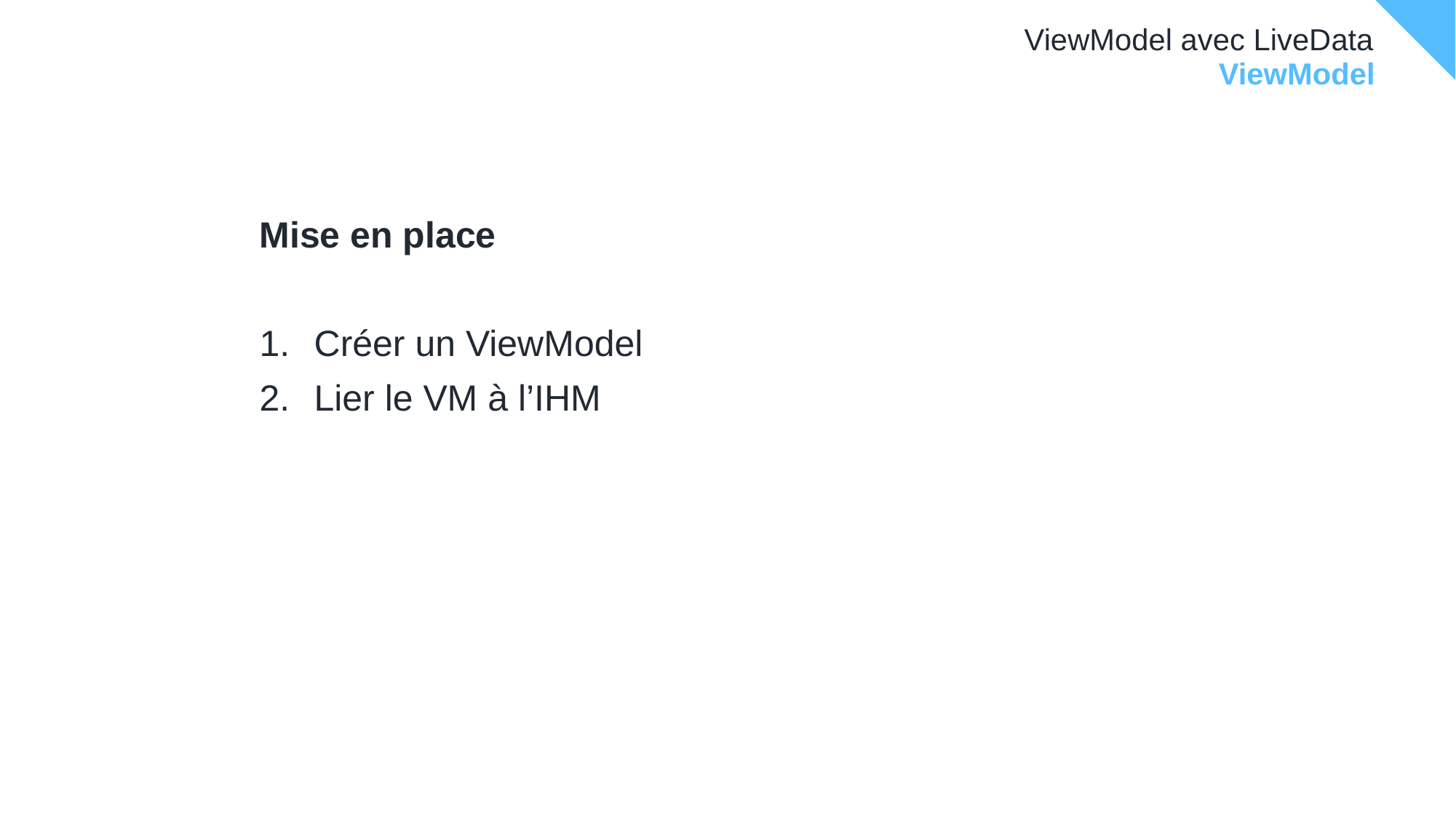

# ViewModel avec LiveData
ViewModel
Mise en place

Créer un ViewModel
Lier le VM à l’IHM